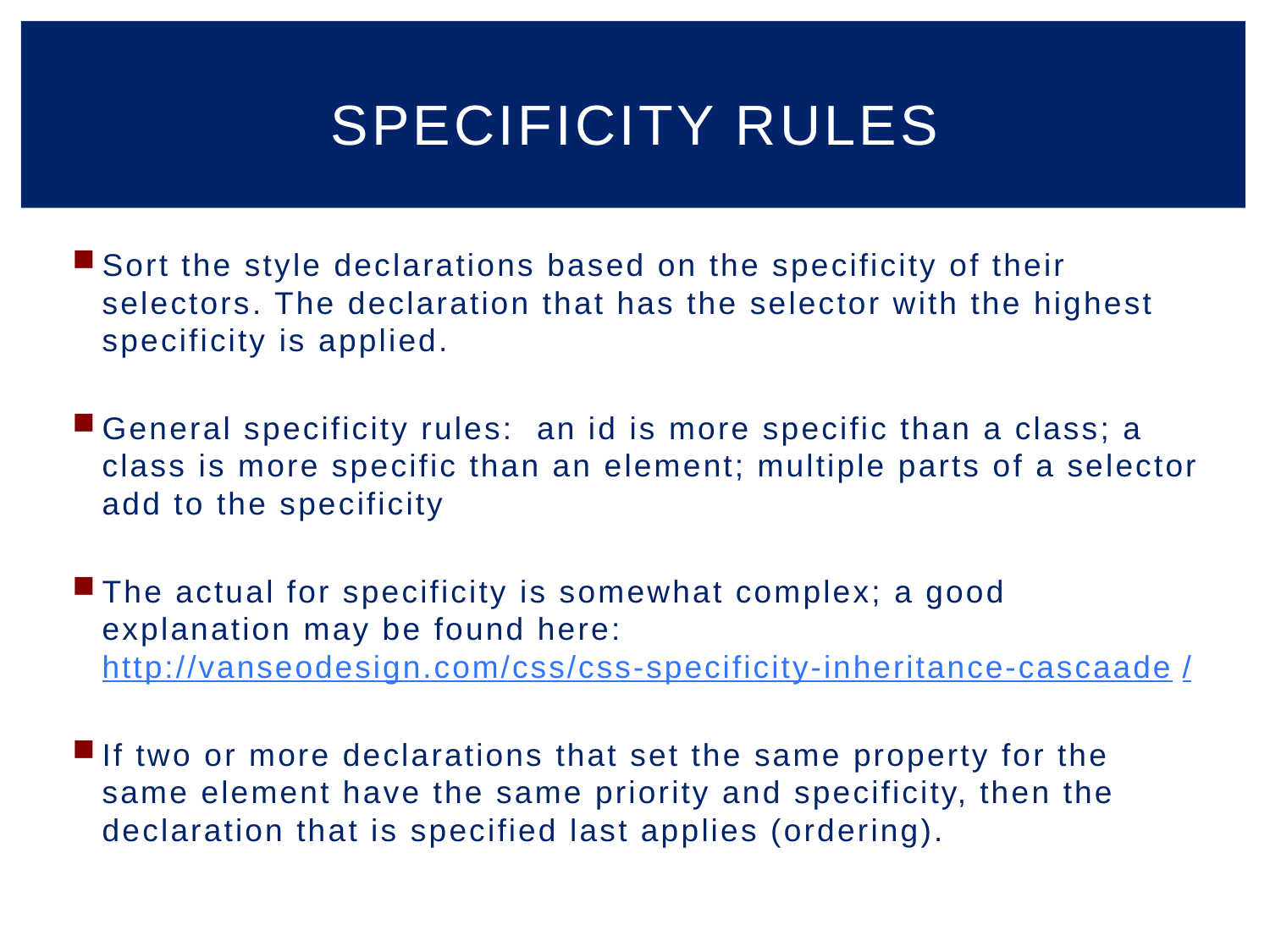

# Specificity rules
Sort the style declarations based on the specificity of their selectors. The declaration that has the selector with the highest specificity is applied.

General specificity rules:  an id is more specific than a class; a  class is more specific than an element; multiple parts of a selector add to the specificity

The actual for specificity is somewhat complex; a good explanation may be found here: http://vanseodesign.com/css/css-specificity-inheritance-cascaade/

If two or more declarations that set the same property for the same element have the same priority and specificity, then the declaration that is specified last applies (ordering).